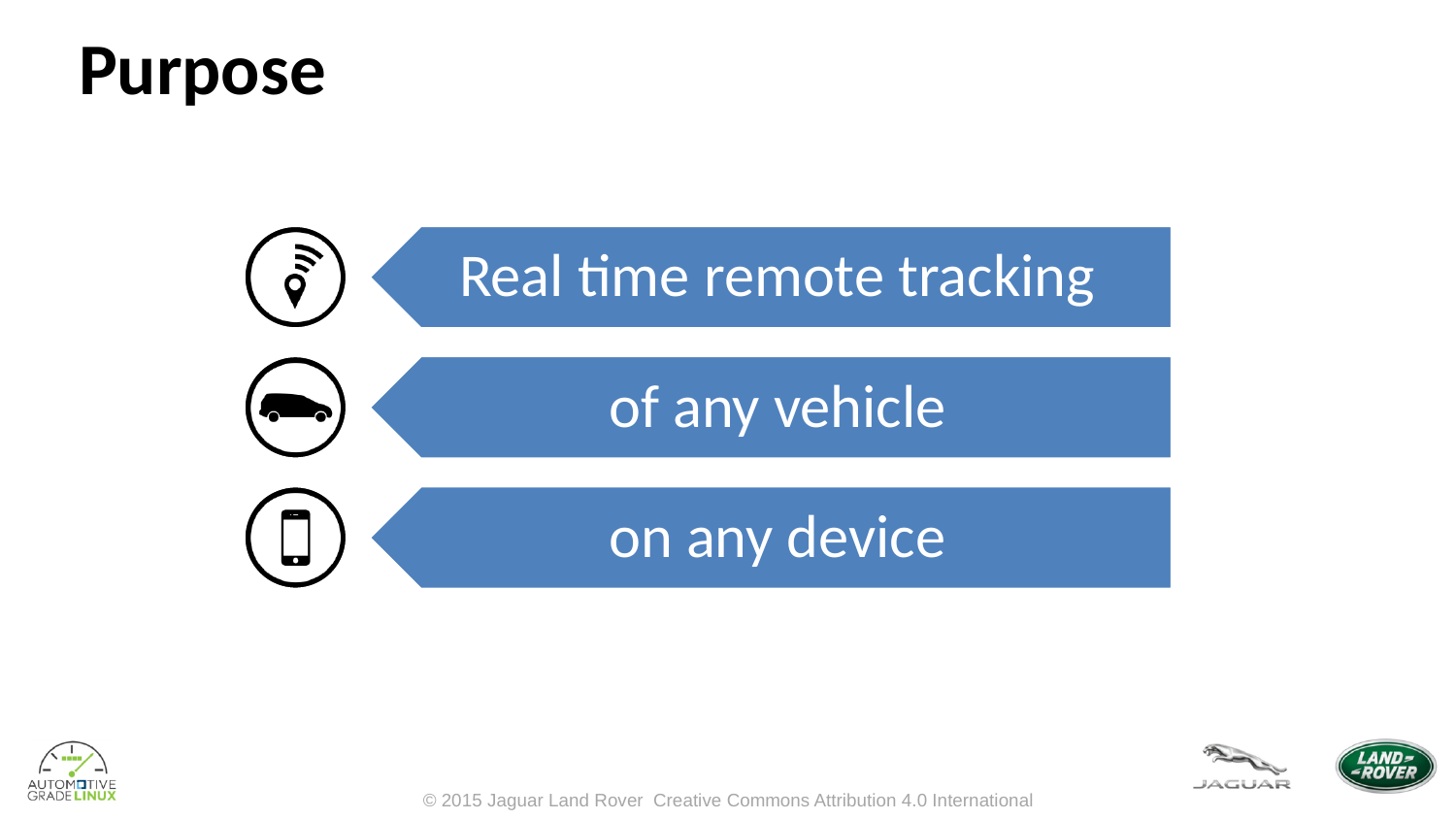

Purpose
Real time remote tracking
of any vehicle
on any device